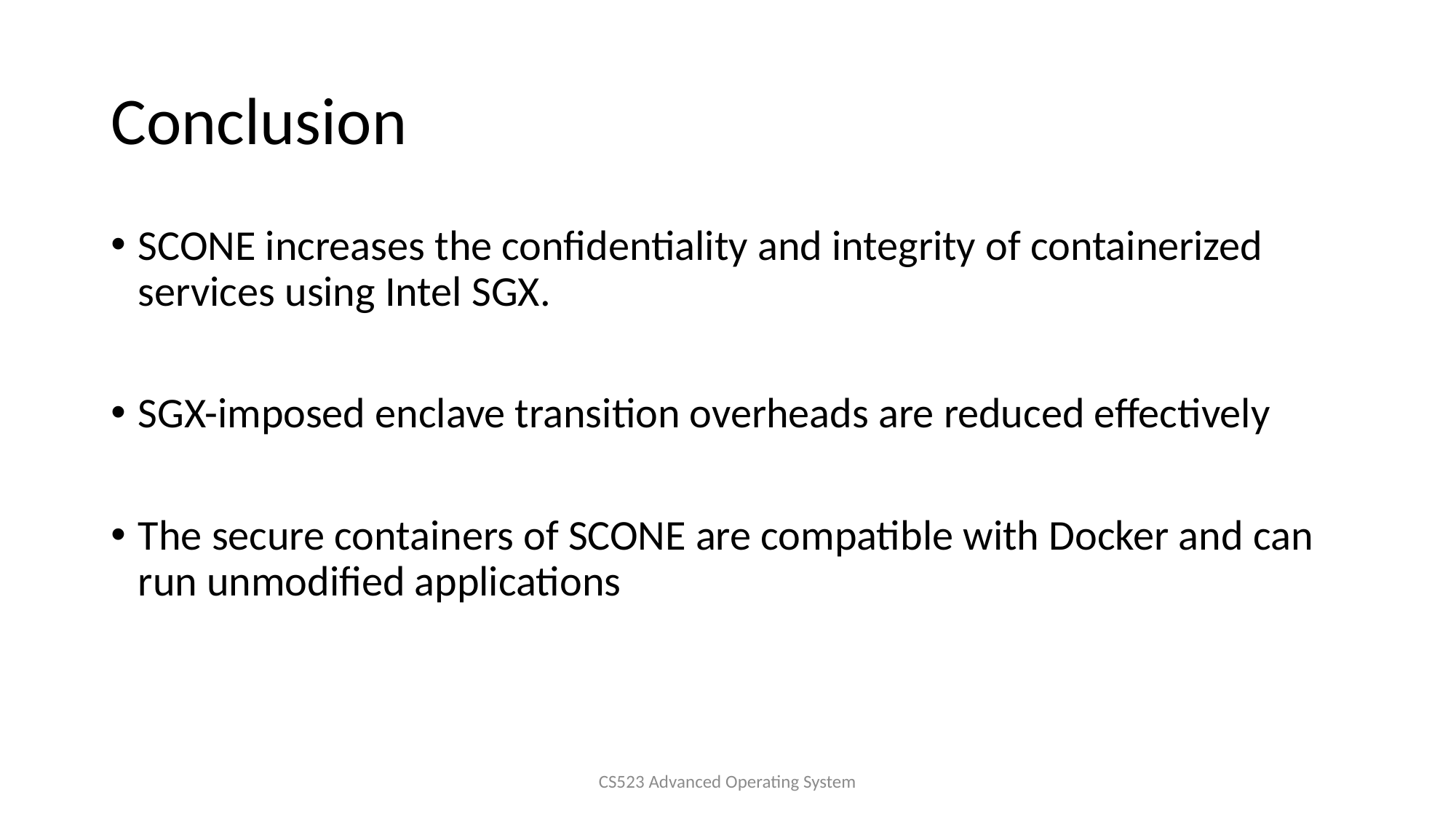

# Conclusion
SCONE increases the confidentiality and integrity of containerized services using Intel SGX.

SGX-imposed enclave transition overheads are reduced effectively

The secure containers of SCONE are compatible with Docker and can run unmodified applications
CS523 Advanced Operating System